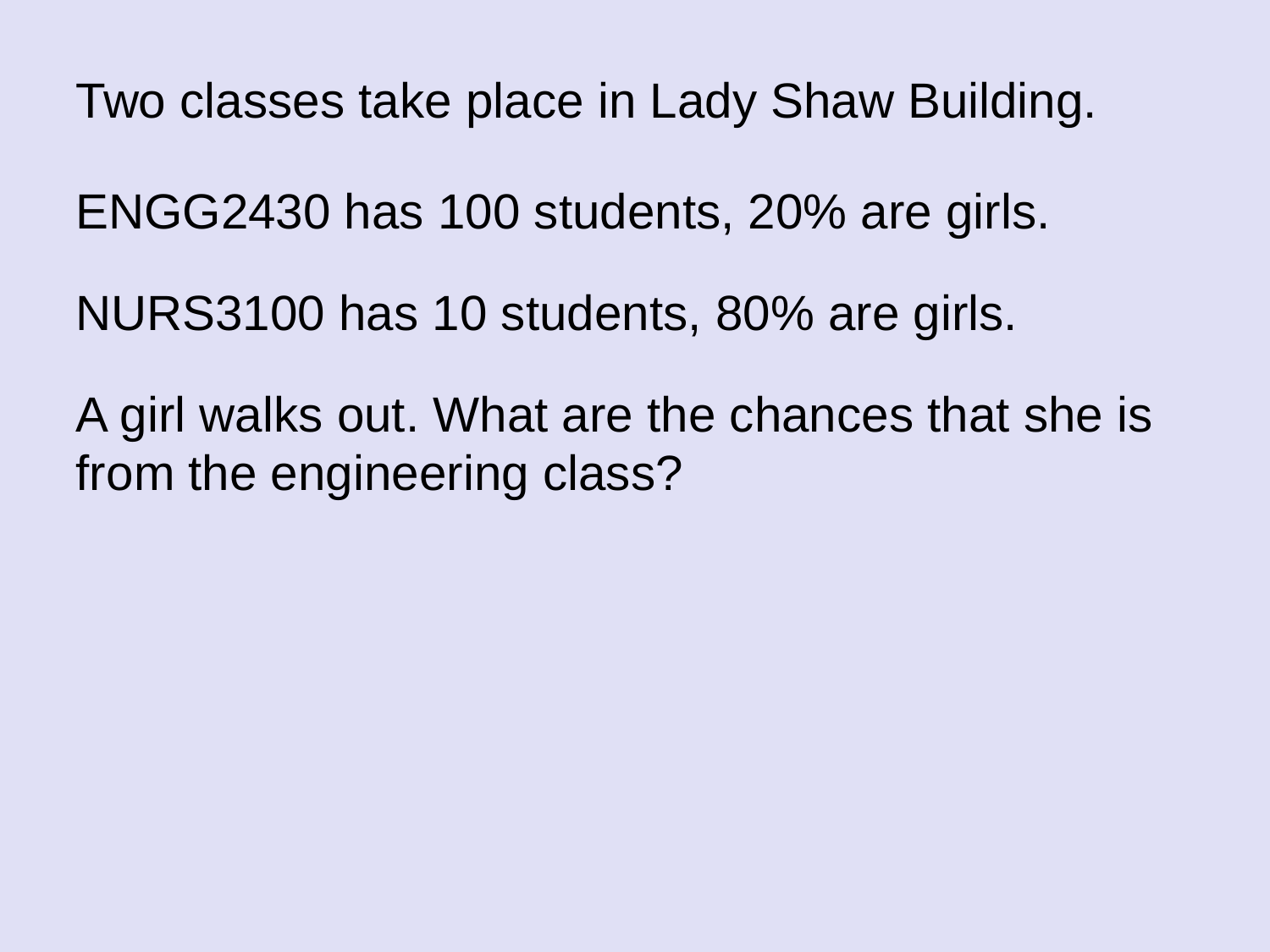

Two classes take place in Lady Shaw Building.
ENGG2430 has 100 students, 20% are girls.
NURS3100 has 10 students, 80% are girls.
A girl walks out. What are the chances that she is from the engineering class?